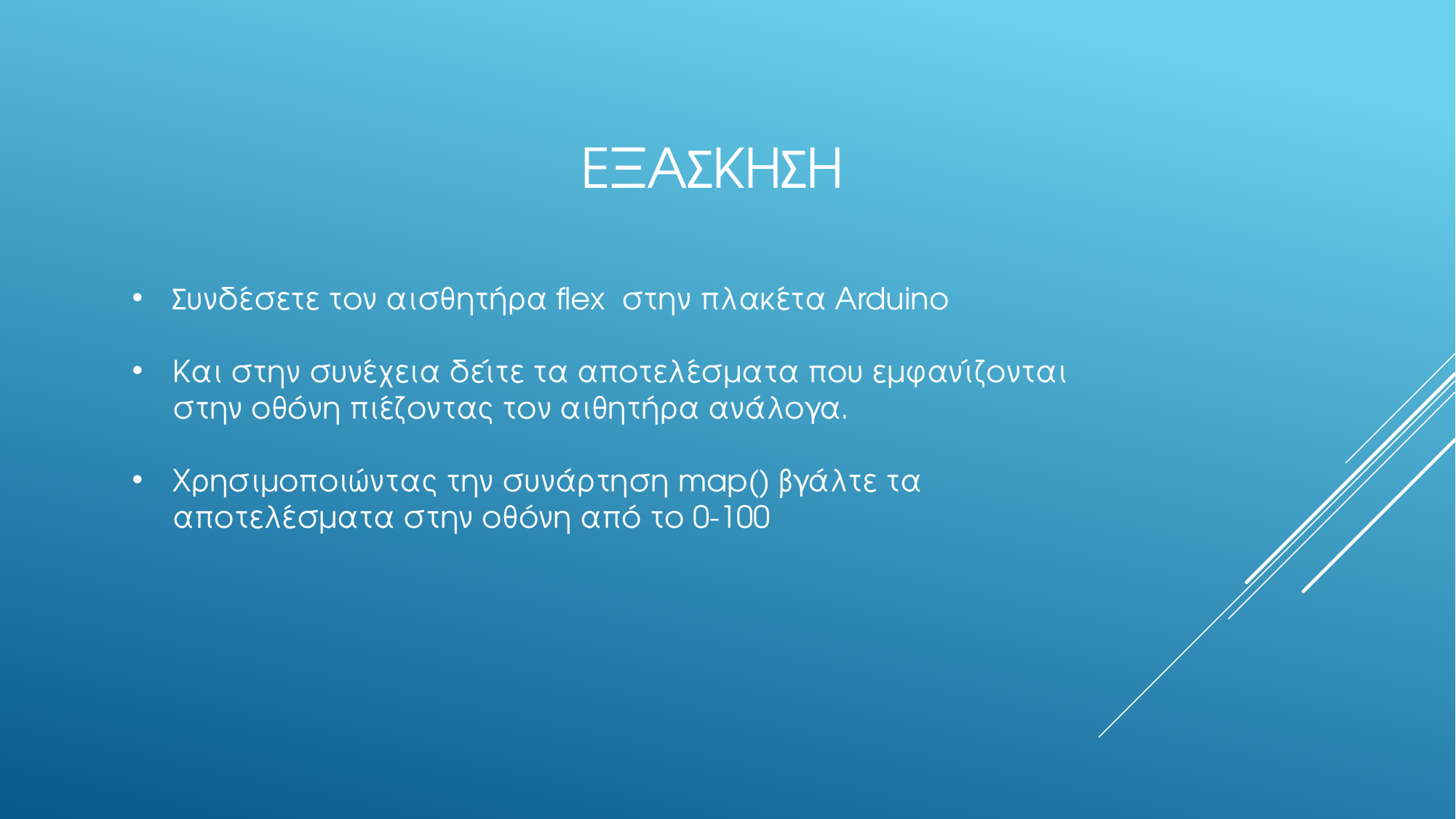

# Εξασκηση
Συνδέσετε τον αισθητήρα flex  στην πλακέτα Arduino

Και στην συνέχεια δείτε τα αποτελέσματα που εμφανίζονται στην οθόνη πιέζοντας τον αιθητήρα ανάλογα.

Χρησιμοποιώντας την συνάρτηση map() βγάλτε τα αποτελέσματα στην οθόνη από το 0-100